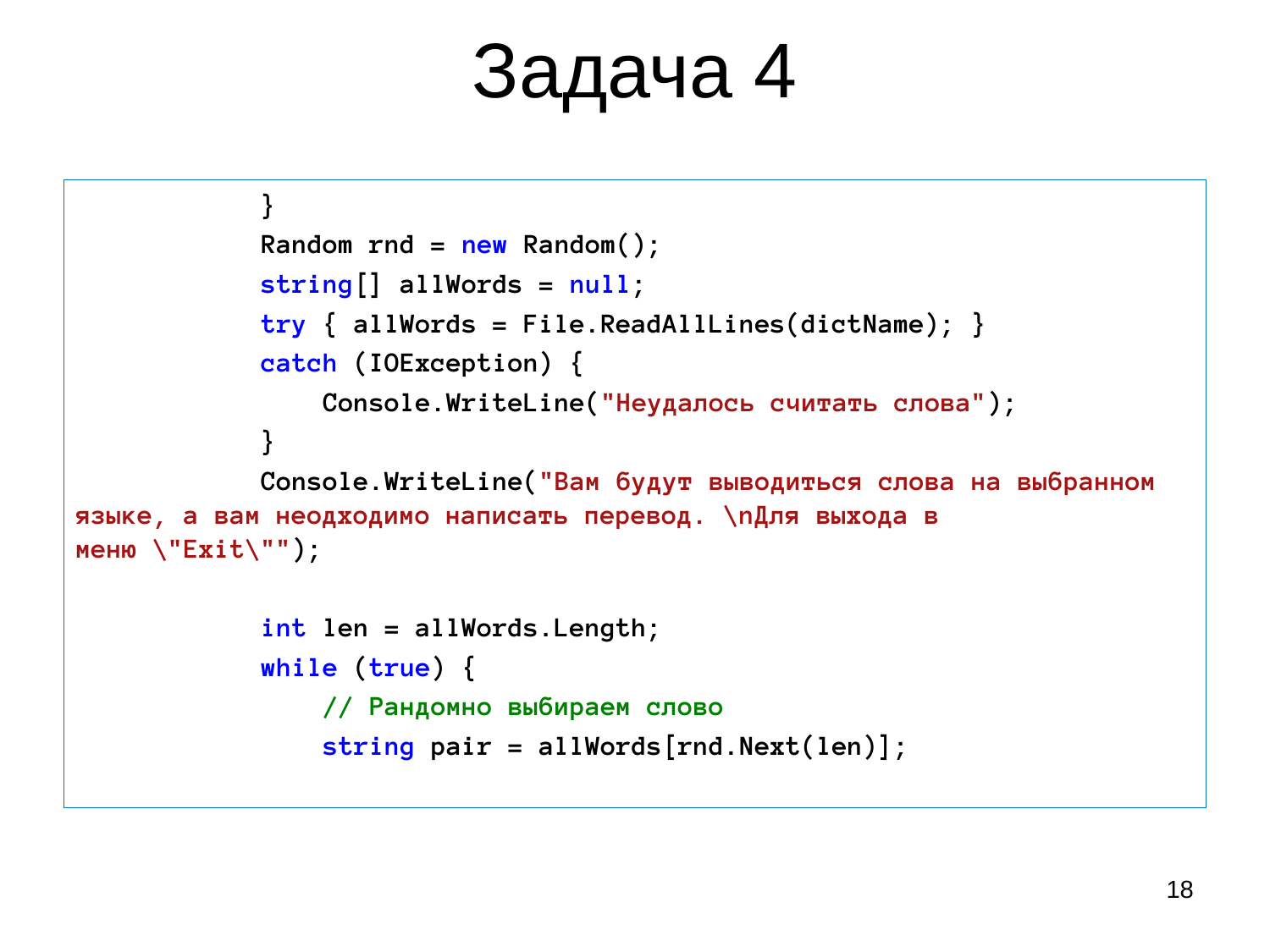

# Задача 4
            }
            Random rnd = new Random();
            string[] allWords = null;
            try { allWords = File.ReadAllLines(dictName); }
            catch (IOException) {
                Console.WriteLine("Неудалось считать слова");
            }
            Console.WriteLine("Вам будут выводиться слова на выбранном языке, а вам неодходимо написать перевод. \nДля выхода в меню \"Exit\"");

            int len = allWords.Length;
            while (true) {
                // Рандомно выбираем слово
                string pair = allWords[rnd.Next(len)];

18